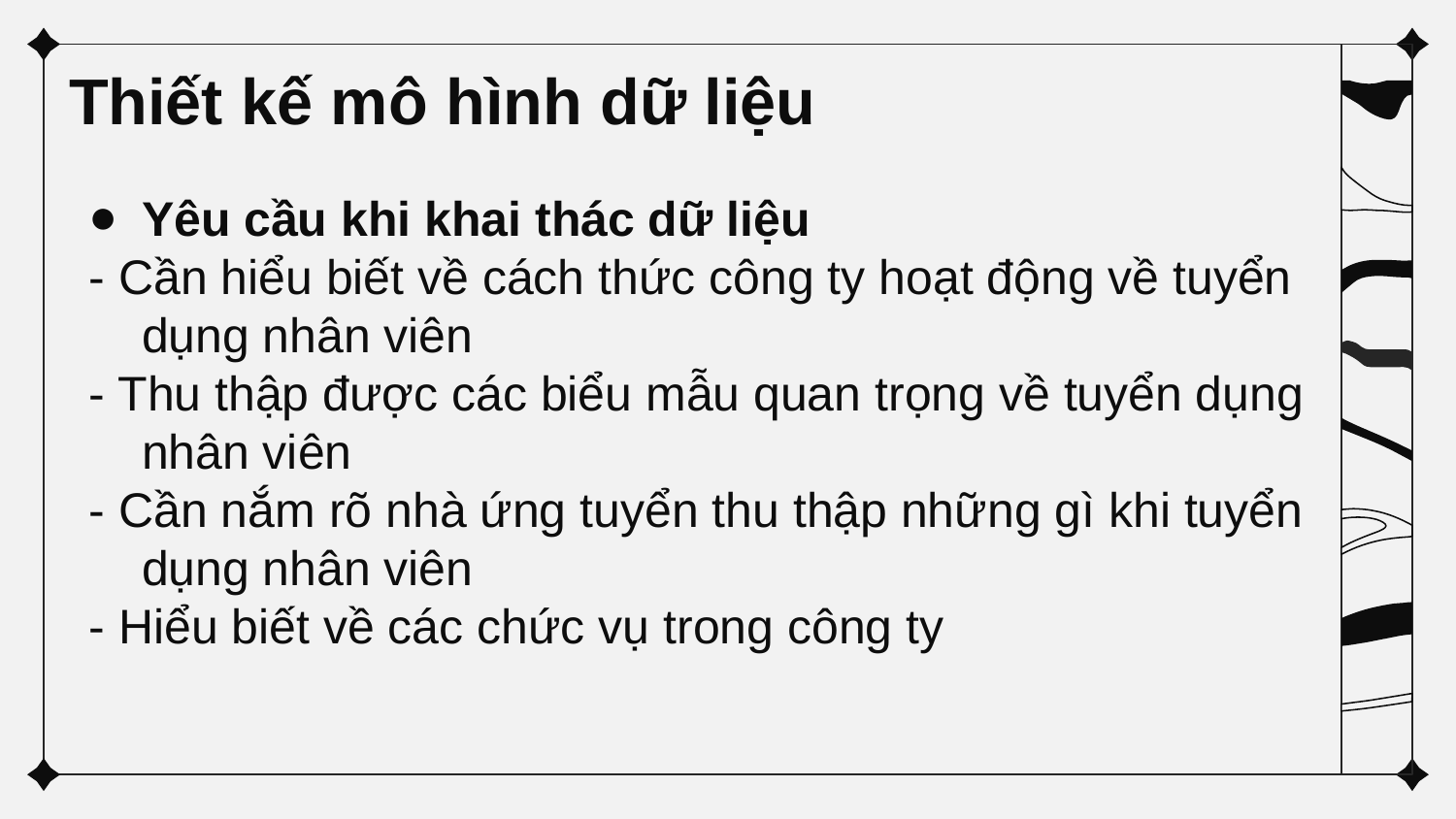

# Thiết kế mô hình dữ liệu
Yêu cầu khi khai thác dữ liệu
- Cần hiểu biết về cách thức công ty hoạt động về tuyển dụng nhân viên
- Thu thập được các biểu mẫu quan trọng về tuyển dụng nhân viên
- Cần nắm rõ nhà ứng tuyển thu thập những gì khi tuyển dụng nhân viên
- Hiểu biết về các chức vụ trong công ty